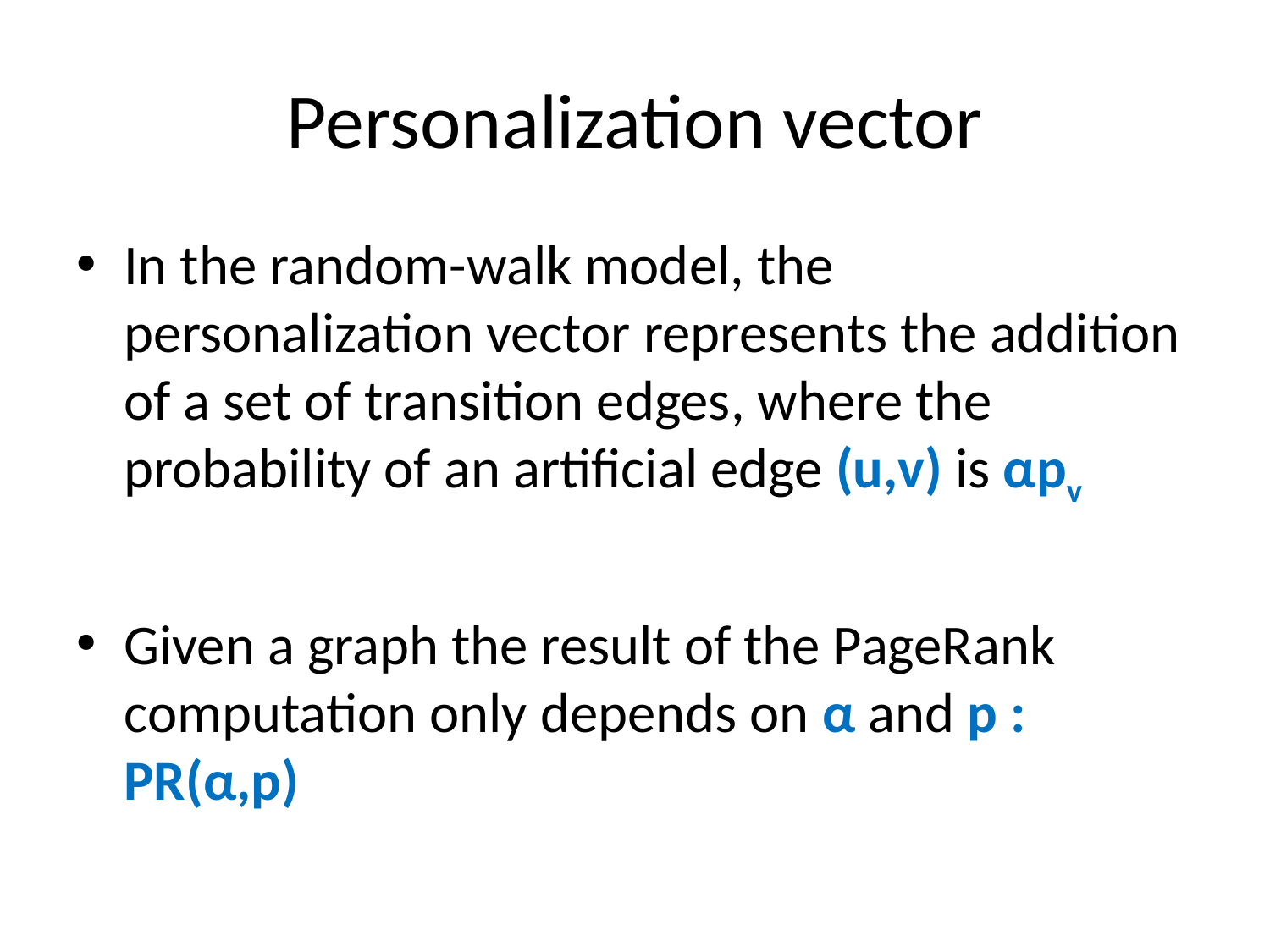

# Personalization vector
In the random-walk model, the personalization vector represents the addition of a set of transition edges, where the probability of an artificial edge (u,v) is αpv

Given a graph the result of the PageRank computation only depends on α and p : PR(α,p)